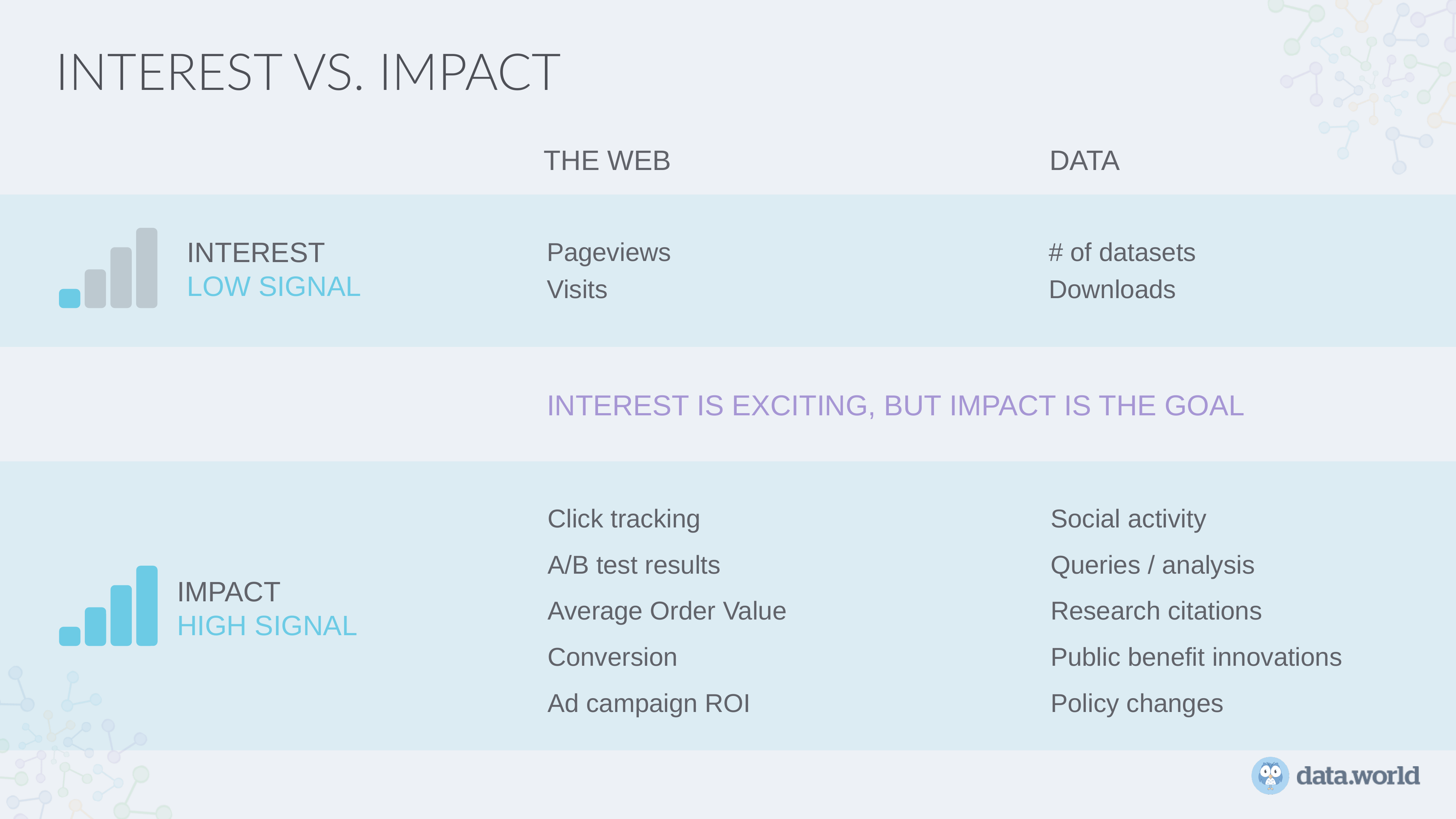

Interest vs. impact
The Web
Data

Pageviews
Visits
# of datasets
Downloads
Interest
Low Signal
Interest is exciting, but IMPACT is the goal

Click tracking
A/B test results
Average Order Value
Conversion
Ad campaign ROI
Social activity
Queries / analysis
Research citations
Public benefit innovations
Policy changes

Impact
High Signal